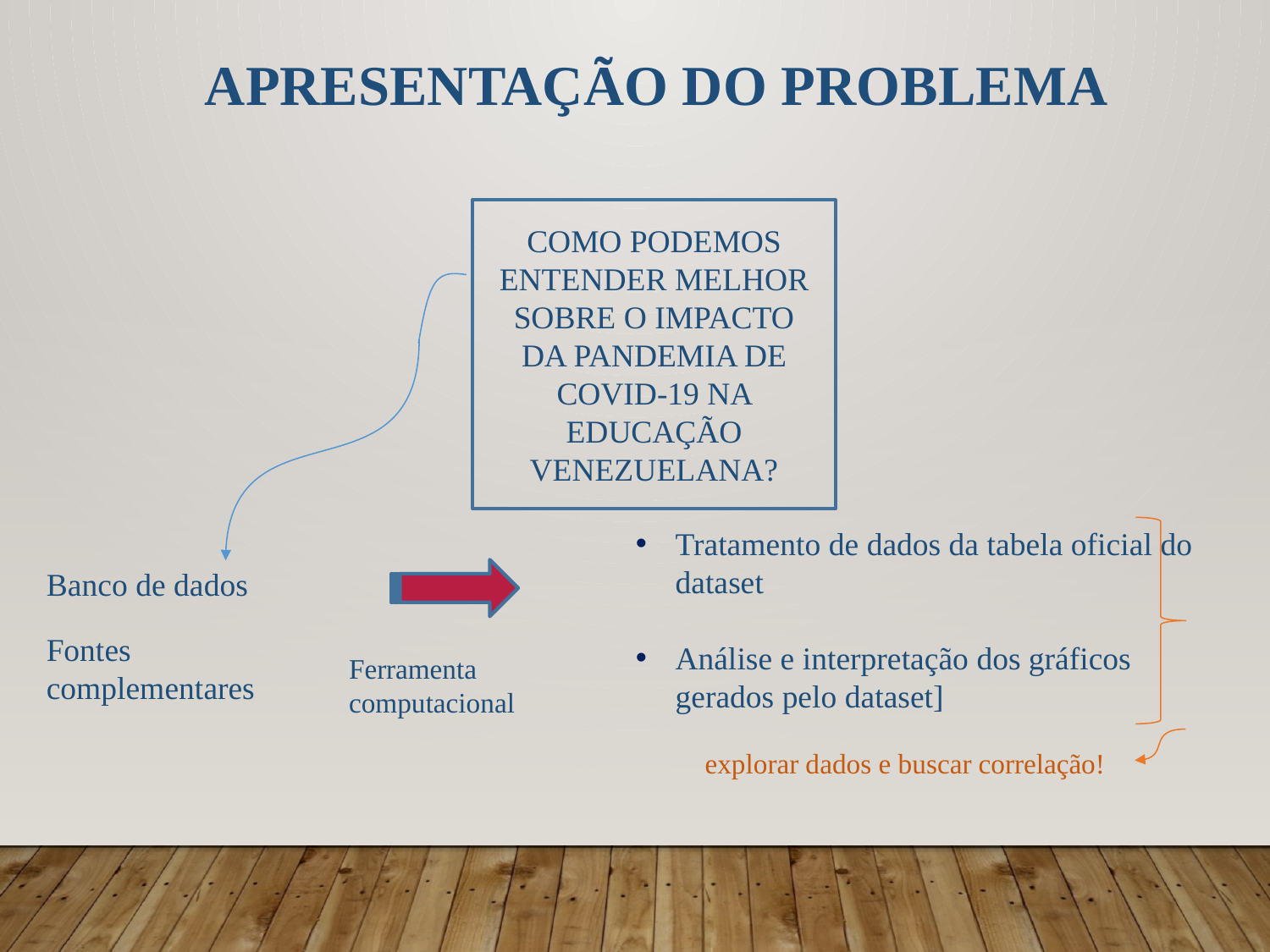

APRESENTAÇÃO DO PROBLEMA

COMO PODEMOS ENTENDER MELHOR SOBRE O IMPACTO DA PANDEMIA DE COVID-19 NA EDUCAÇÃO VENEZUELANA?

Tratamento de dados da tabela oficial do dataset

Análise e interpretação dos gráficos gerados pelo dataset]

Banco de dados

Fontes complementares
Ferramenta computacional
explorar dados e buscar correlação!